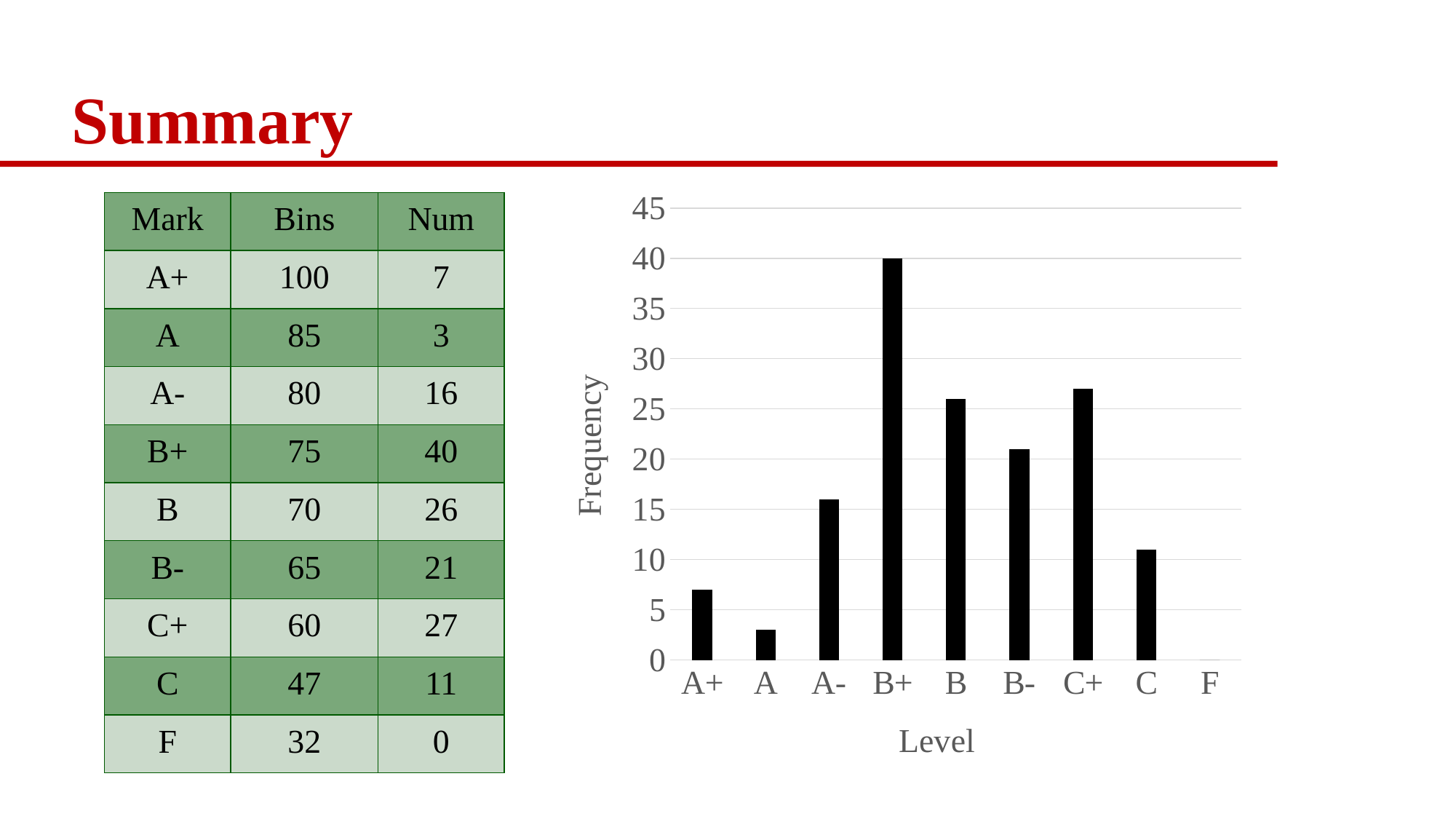

# Summary

### Chart

| Category |  |
|---|---|
| A+ | 7.0 |
| A | 3.0 |
| A- | 16.0 |
| B+ | 40.0 |
| B | 26.0 |
| B- | 21.0 |
| C+ | 27.0 |
| C | 11.0 |
| F | 0.0 |
| Mark | Bins | Num |
| --- | --- | --- |
| A+ | 100 | 7 |
| A | 85 | 3 |
| A- | 80 | 16 |
| B+ | 75 | 40 |
| B | 70 | 26 |
| B- | 65 | 21 |
| C+ | 60 | 27 |
| C | 47 | 11 |
| F | 32 | 0 |